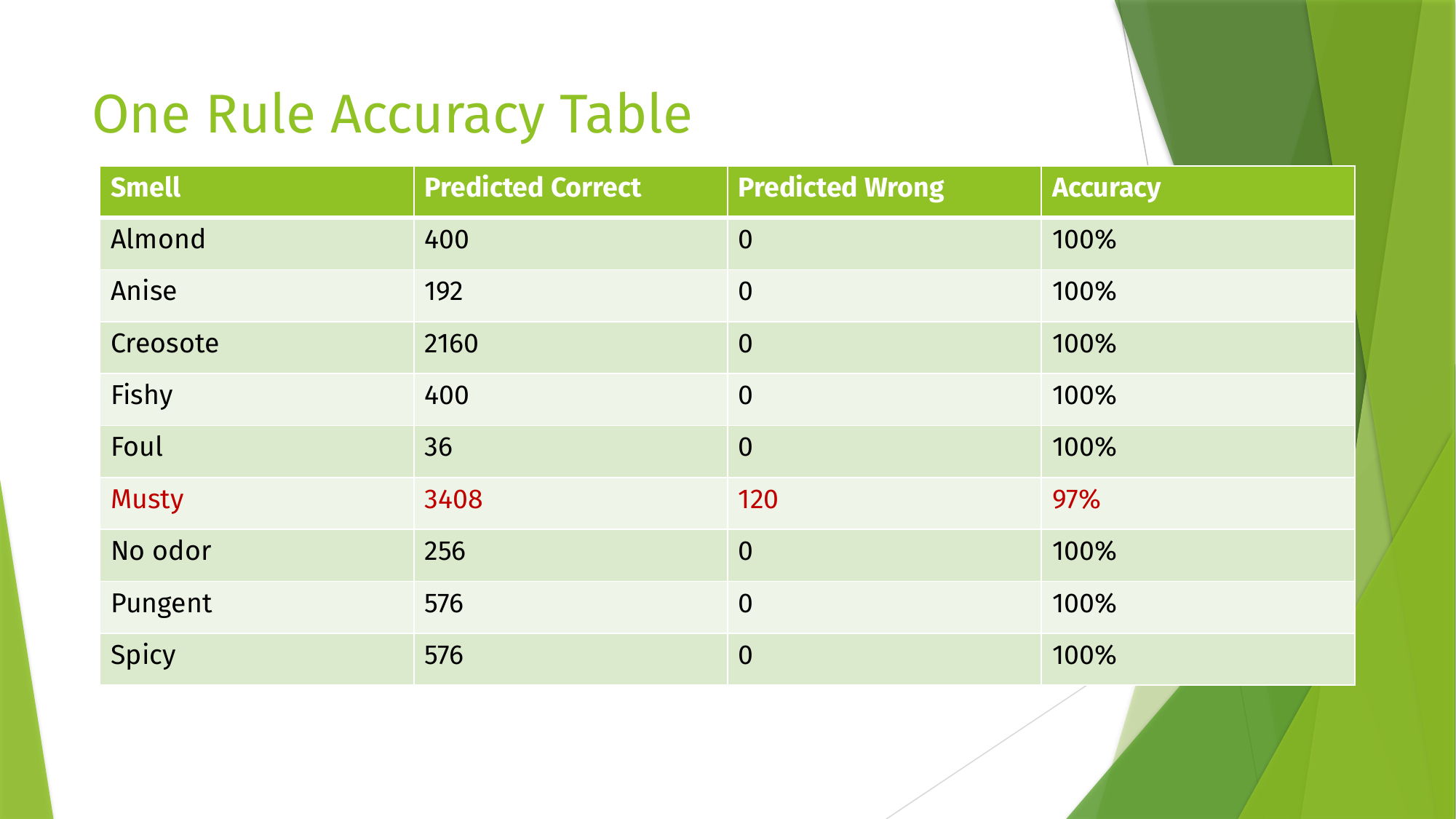

# One Rule Accuracy Table
| Smell | Predicted Correct | Predicted Wrong | Accuracy |
| --- | --- | --- | --- |
| Almond | 400 | 0 | 100% |
| Anise | 192 | 0 | 100% |
| Creosote | 2160 | 0 | 100% |
| Fishy | 400 | 0 | 100% |
| Foul | 36 | 0 | 100% |
| Musty | 3408 | 120 | 97% |
| No odor | 256 | 0 | 100% |
| Pungent | 576 | 0 | 100% |
| Spicy | 576 | 0 | 100% |